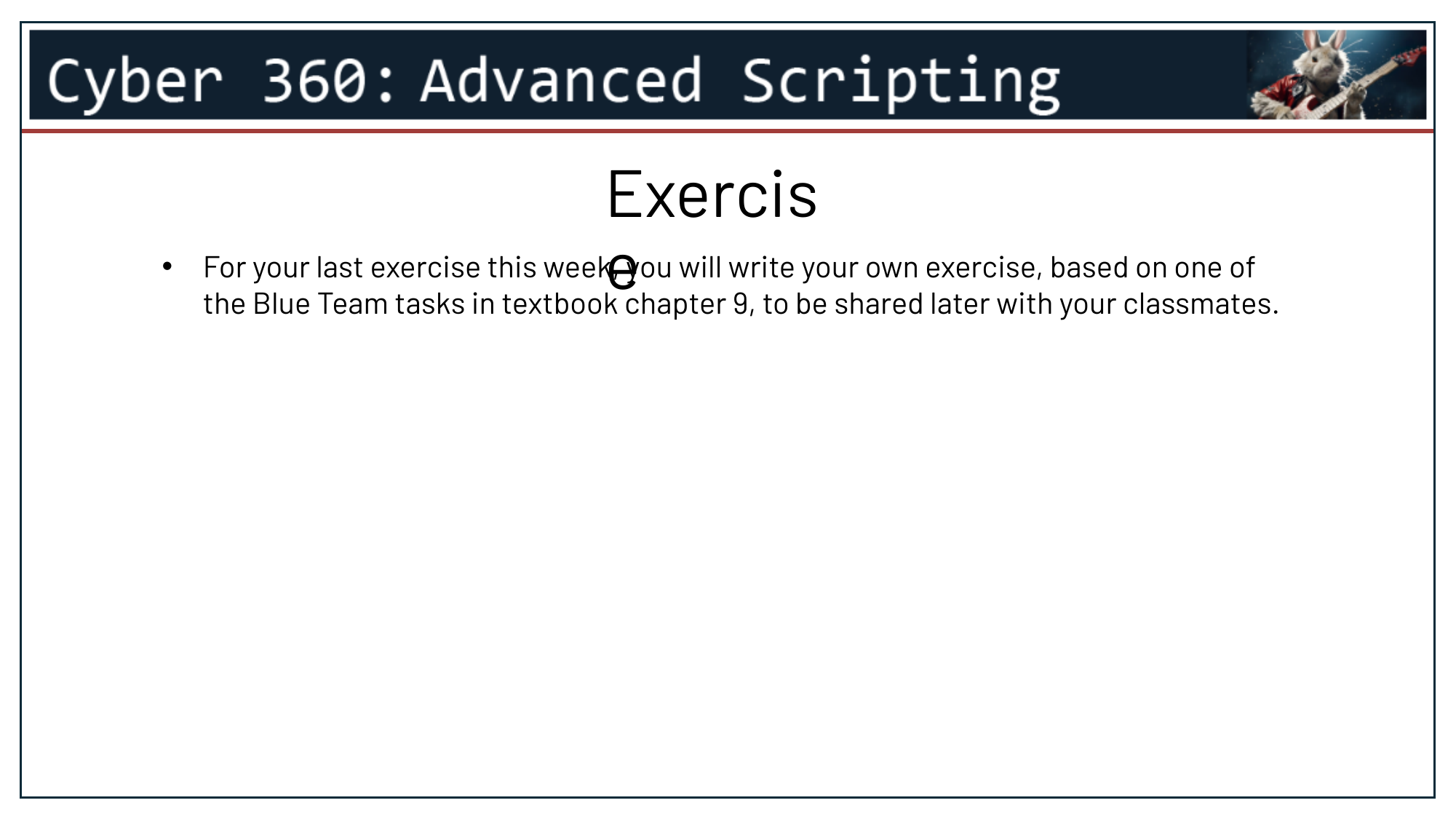

Exercise
For your last exercise this week, you will write your own exercise, based on one of the Blue Team tasks in textbook chapter 9, to be shared later with your classmates.